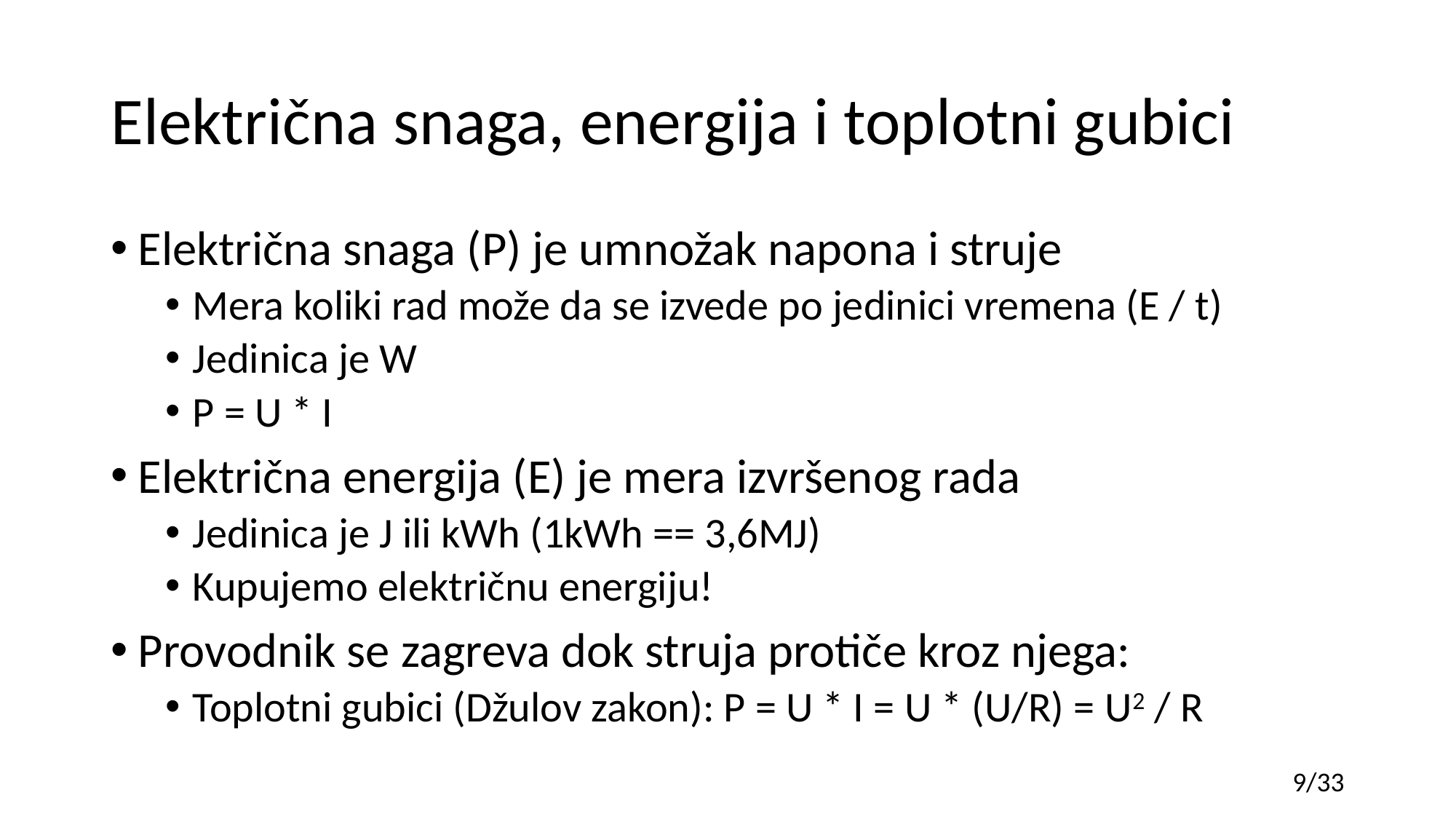

# Električna snaga, energija i toplotni gubici
Električna snaga (P) je umnožak napona i struje
Mera koliki rad može da se izvede po jedinici vremena (E / t)
Jedinica je W
P = U * I
Električna energija (E) je mera izvršenog rada
Jedinica je J ili kWh (1kWh == 3,6MJ)
Kupujemo električnu energiju!
Provodnik se zagreva dok struja protiče kroz njega:
Toplotni gubici (Džulov zakon): P = U * I = U * (U/R) = U2 / R